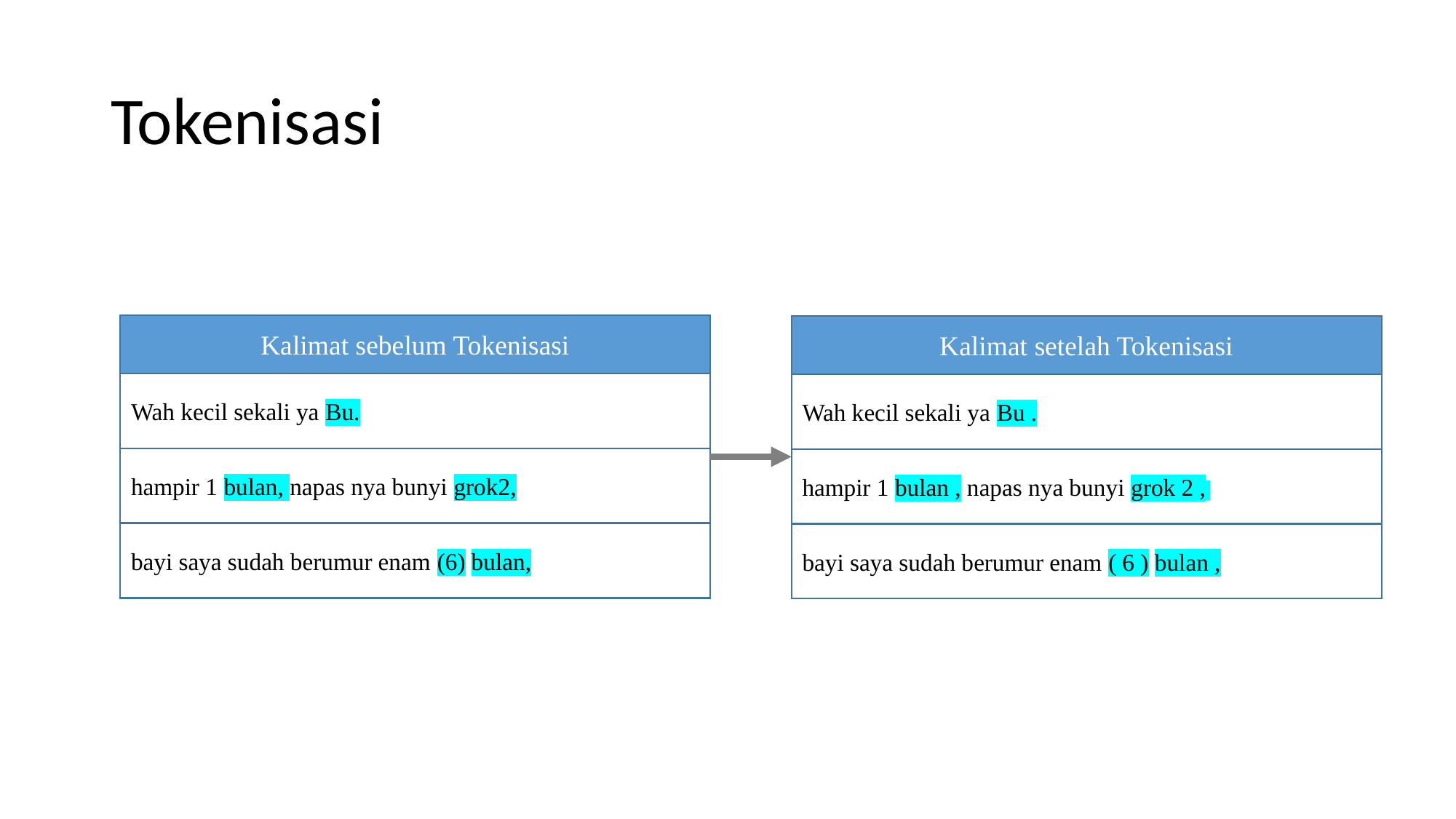

# Tokenisasi
Kalimat sebelum Tokenisasi
Wah kecil sekali ya Bu.
hampir 1 bulan, napas nya bunyi grok2,
bayi saya sudah berumur enam (6) bulan,

Kalimat setelah Tokenisasi
Wah kecil sekali ya Bu .
hampir 1 bulan , napas nya bunyi grok 2 ,
bayi saya sudah berumur enam ( 6 ) bulan ,